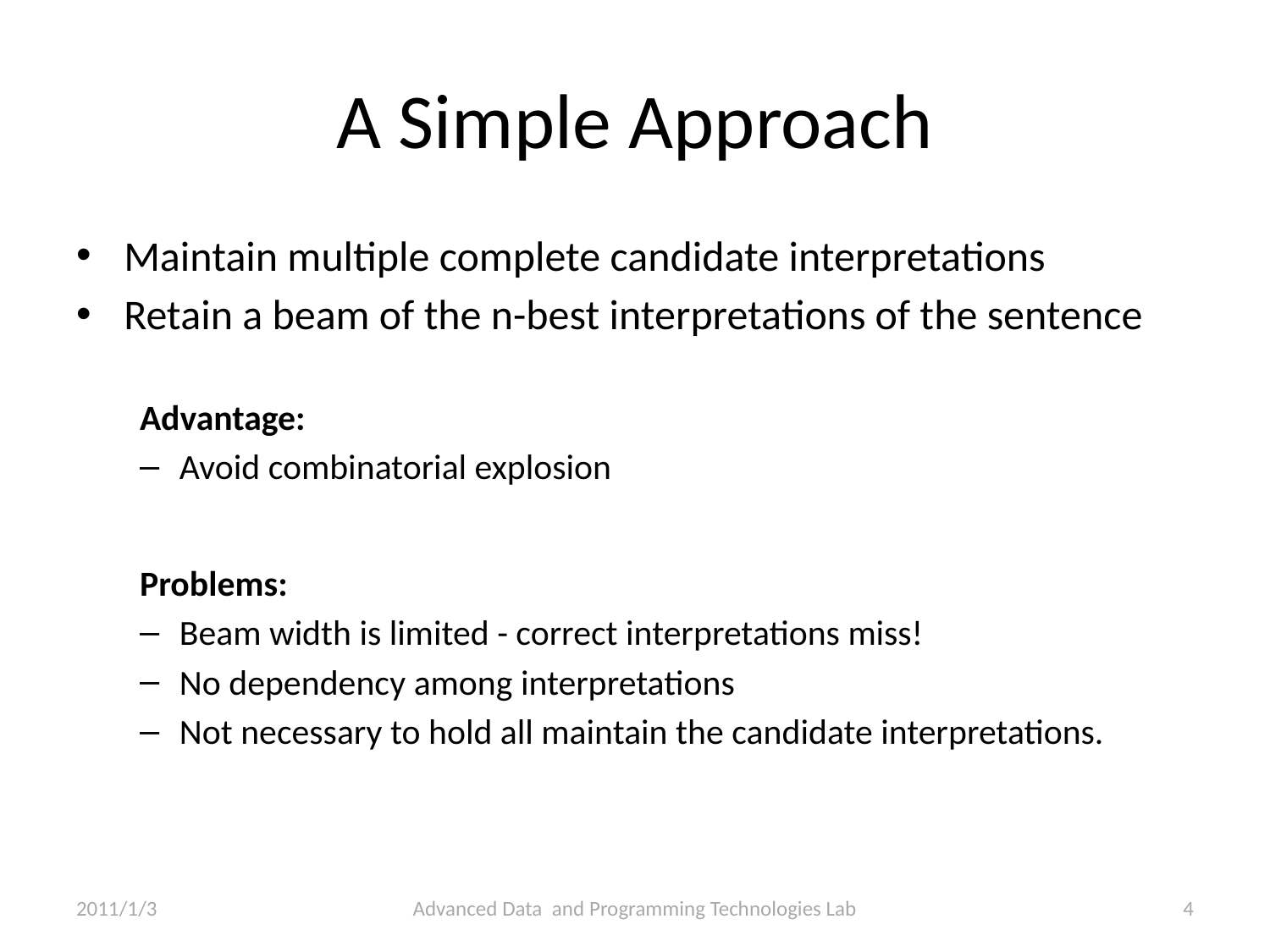

# A Simple Approach
Maintain multiple complete candidate interpretations
Retain a beam of the n-best interpretations of the sentence

Advantage:
Avoid combinatorial explosion

Problems:
Beam width is limited - correct interpretations miss!
No dependency among interpretations
Not necessary to hold all maintain the candidate interpretations.

2011/1/3
Advanced Data  and Programming Technologies Lab
4